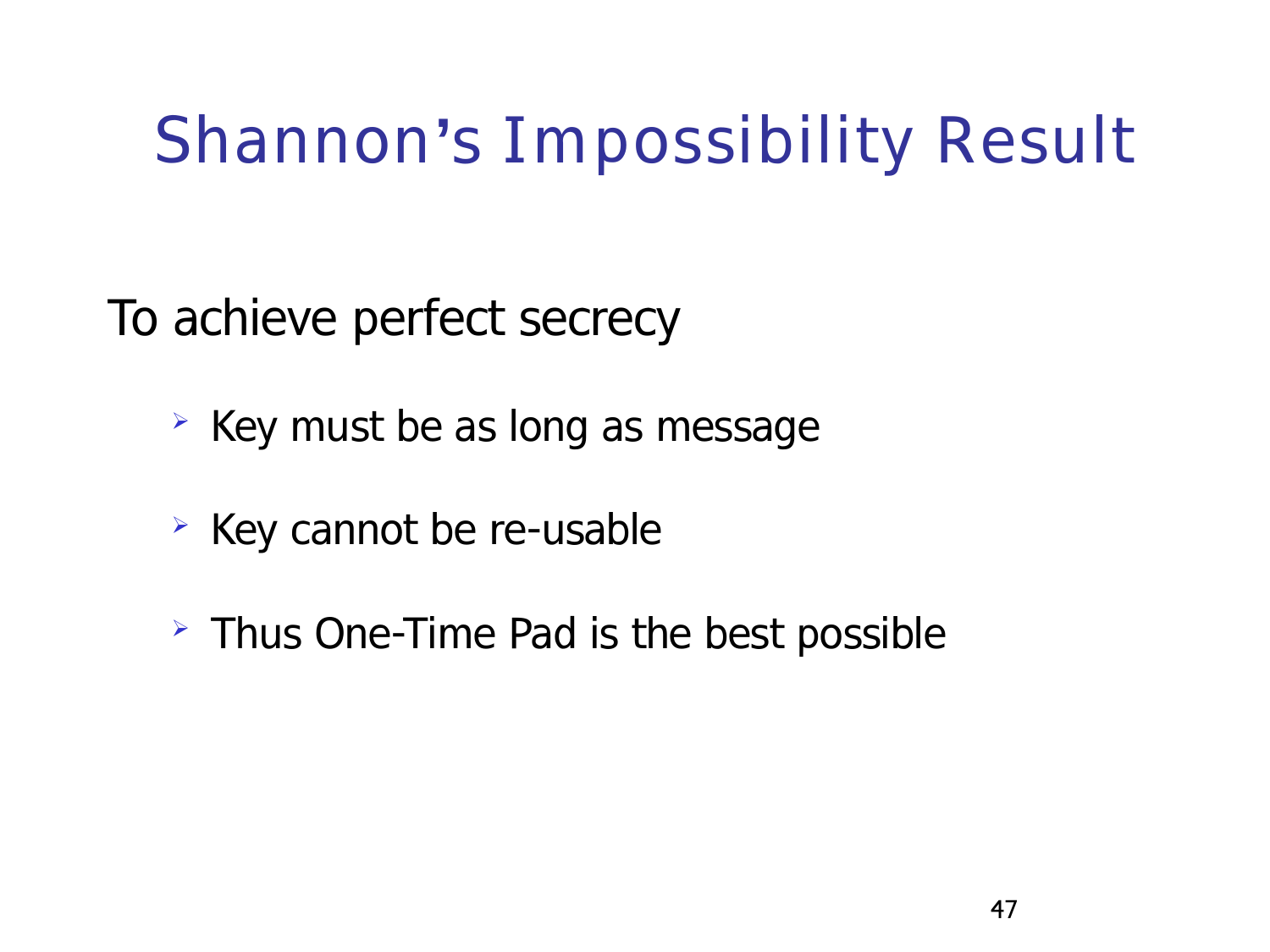

# Shannon’s Impossibility Result
To achieve perfect secrecy
Key must be as long as message
Key cannot be re-usable
Thus One-Time Pad is the best possible

47